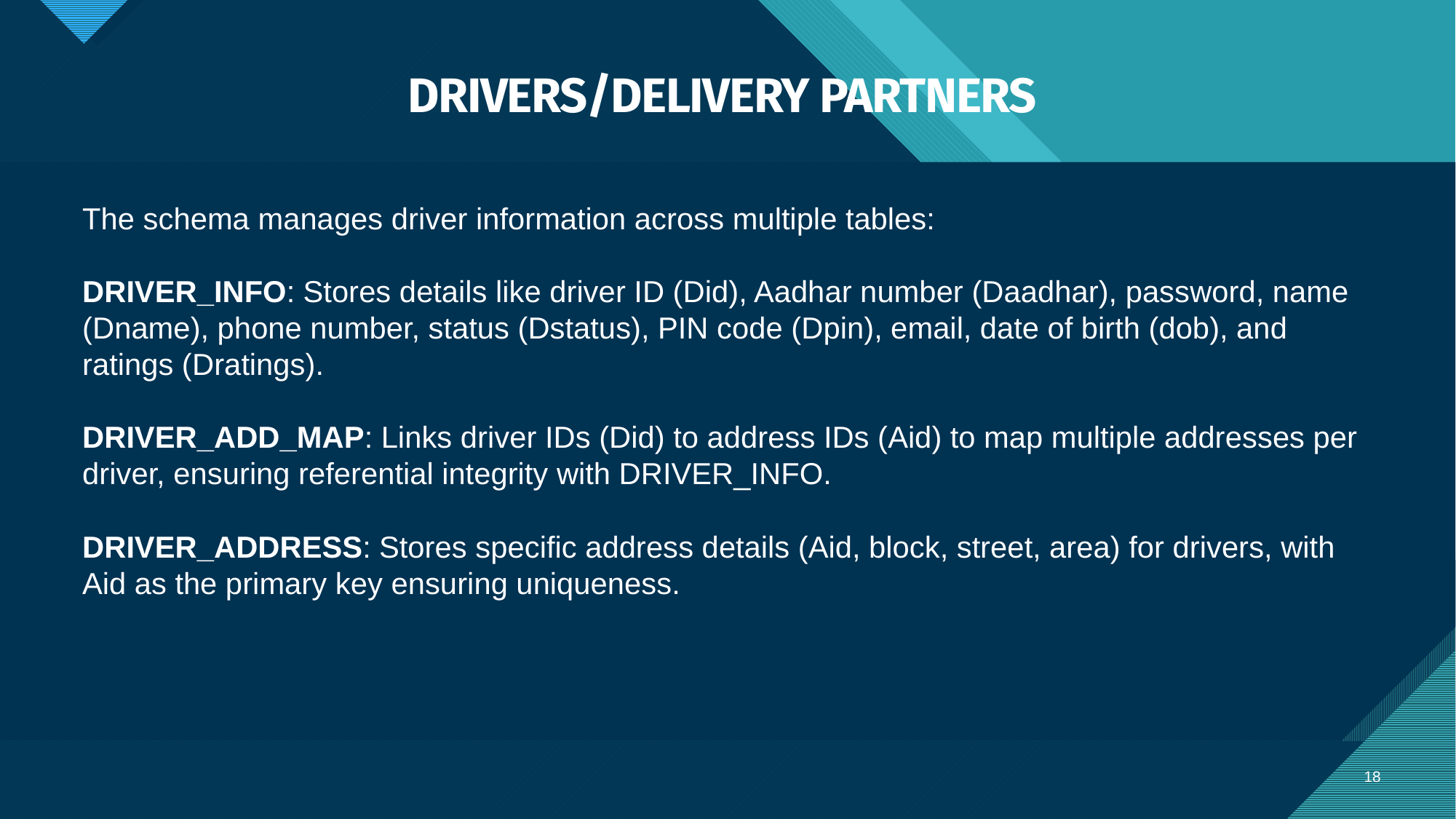

# DRIVERS/DELIVERY PARTNERS
The schema manages driver information across multiple tables:

DRIVER_INFO: Stores details like driver ID (Did), Aadhar number (Daadhar), password, name (Dname), phone number, status (Dstatus), PIN code (Dpin), email, date of birth (dob), and ratings (Dratings).

DRIVER_ADD_MAP: Links driver IDs (Did) to address IDs (Aid) to map multiple addresses per driver, ensuring referential integrity with DRIVER_INFO.

DRIVER_ADDRESS: Stores specific address details (Aid, block, street, area) for drivers, with Aid as the primary key ensuring uniqueness.
18